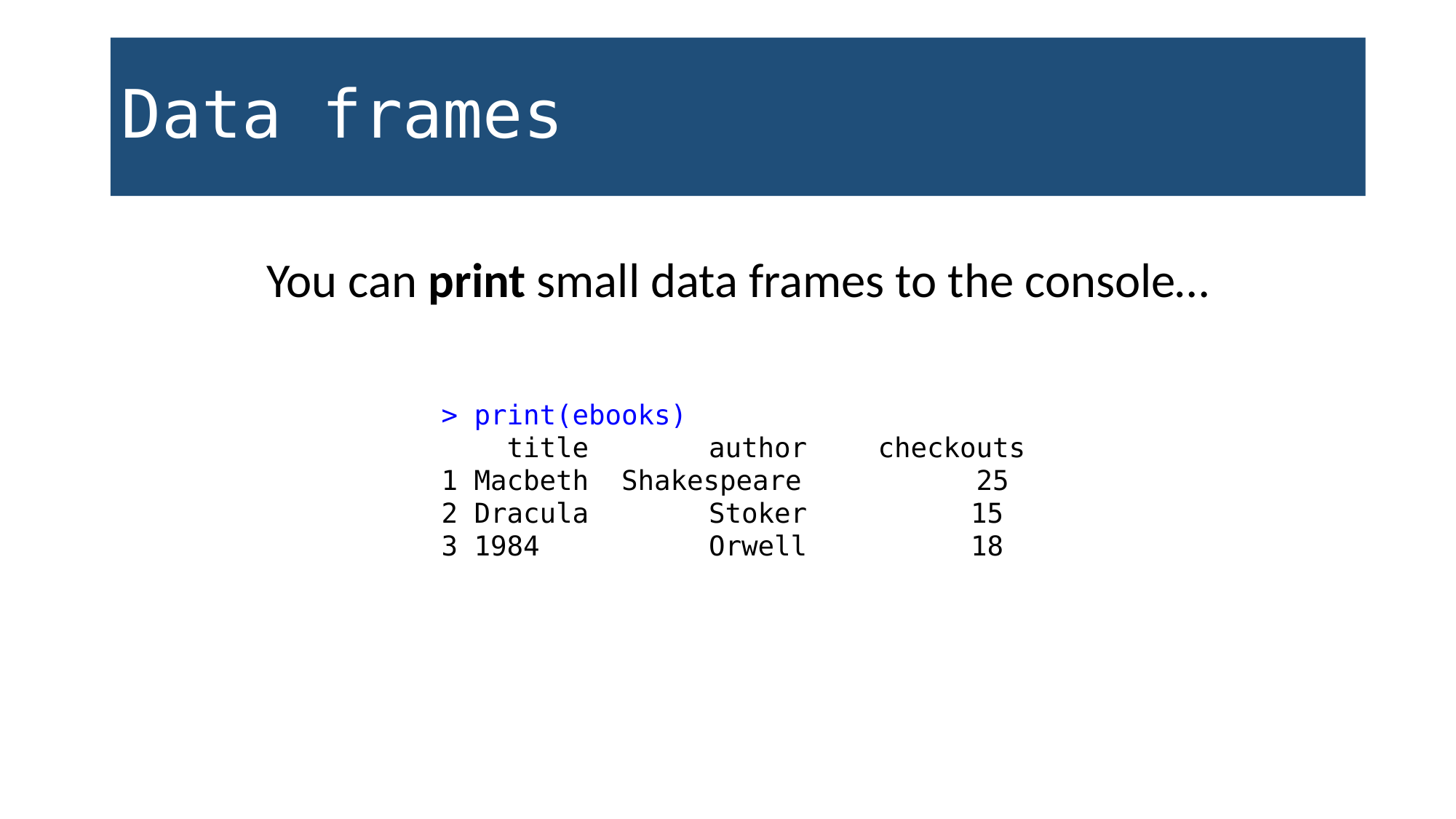

# Data frames
You can print small data frames to the console…
> print(ebooks)
    title 	   author 	checkouts
1 Macbeth  Shakespeare 	      25
2 Dracula 	   Stoker          15
3 1984 	   Orwell          18